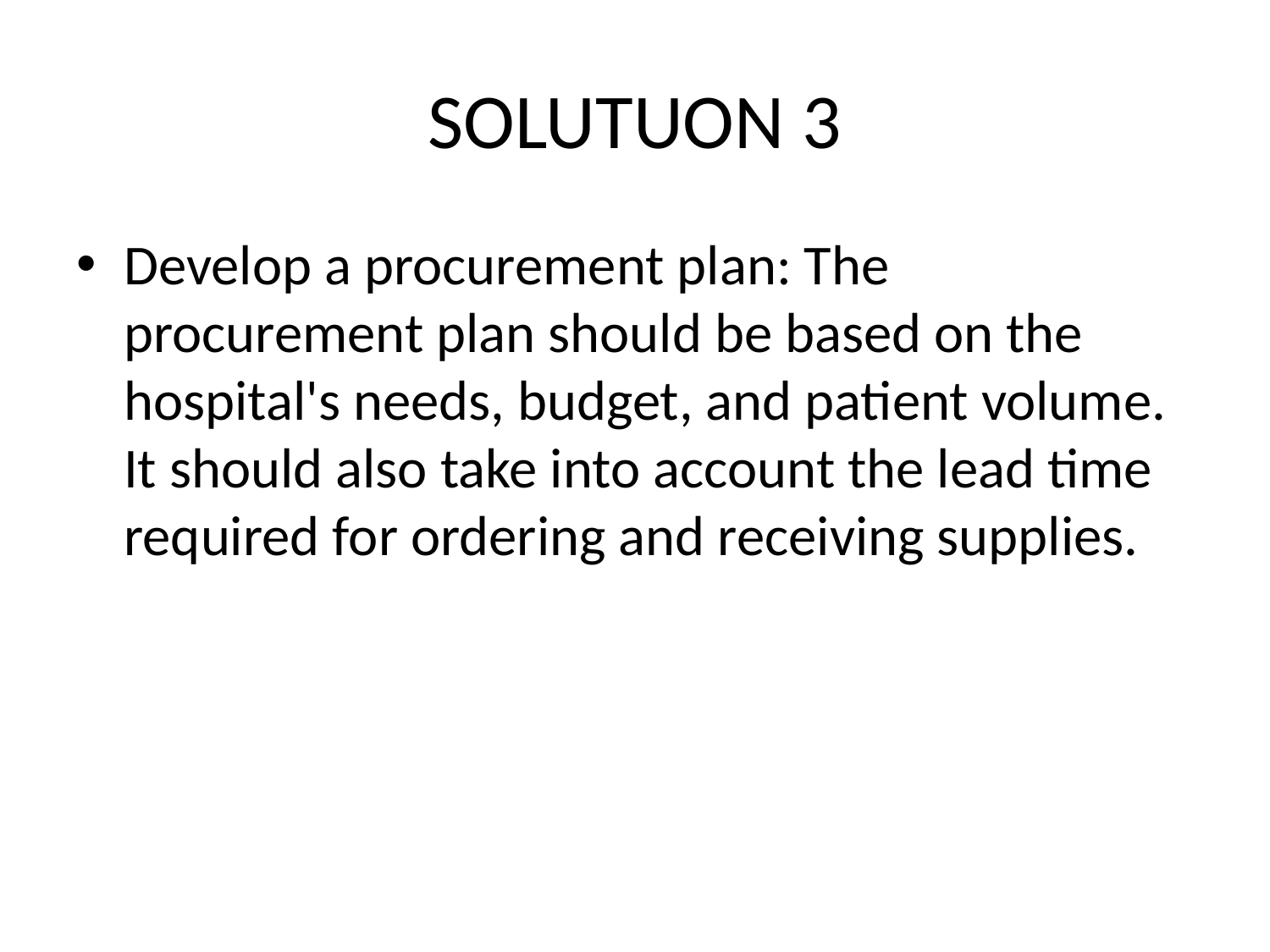

# SOLUTUON 3
Develop a procurement plan: The procurement plan should be based on the hospital's needs, budget, and patient volume. It should also take into account the lead time required for ordering and receiving supplies.